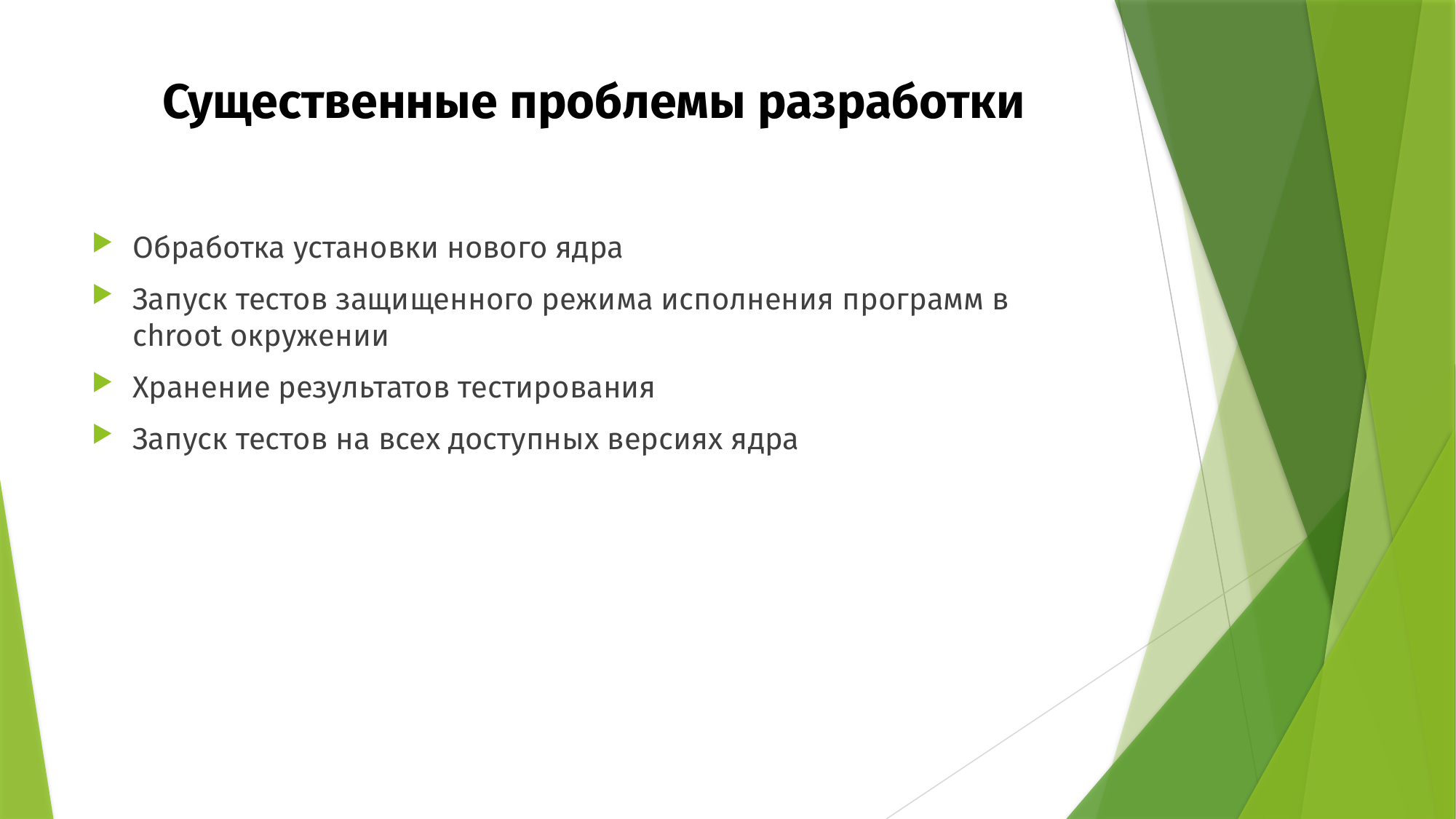

# Существенные проблемы разработки
Обработка установки нового ядра
Запуск тестов защищенного режима исполнения программ в chroot окружении
Хранение результатов тестирования
Запуск тестов на всех доступных версиях ядра